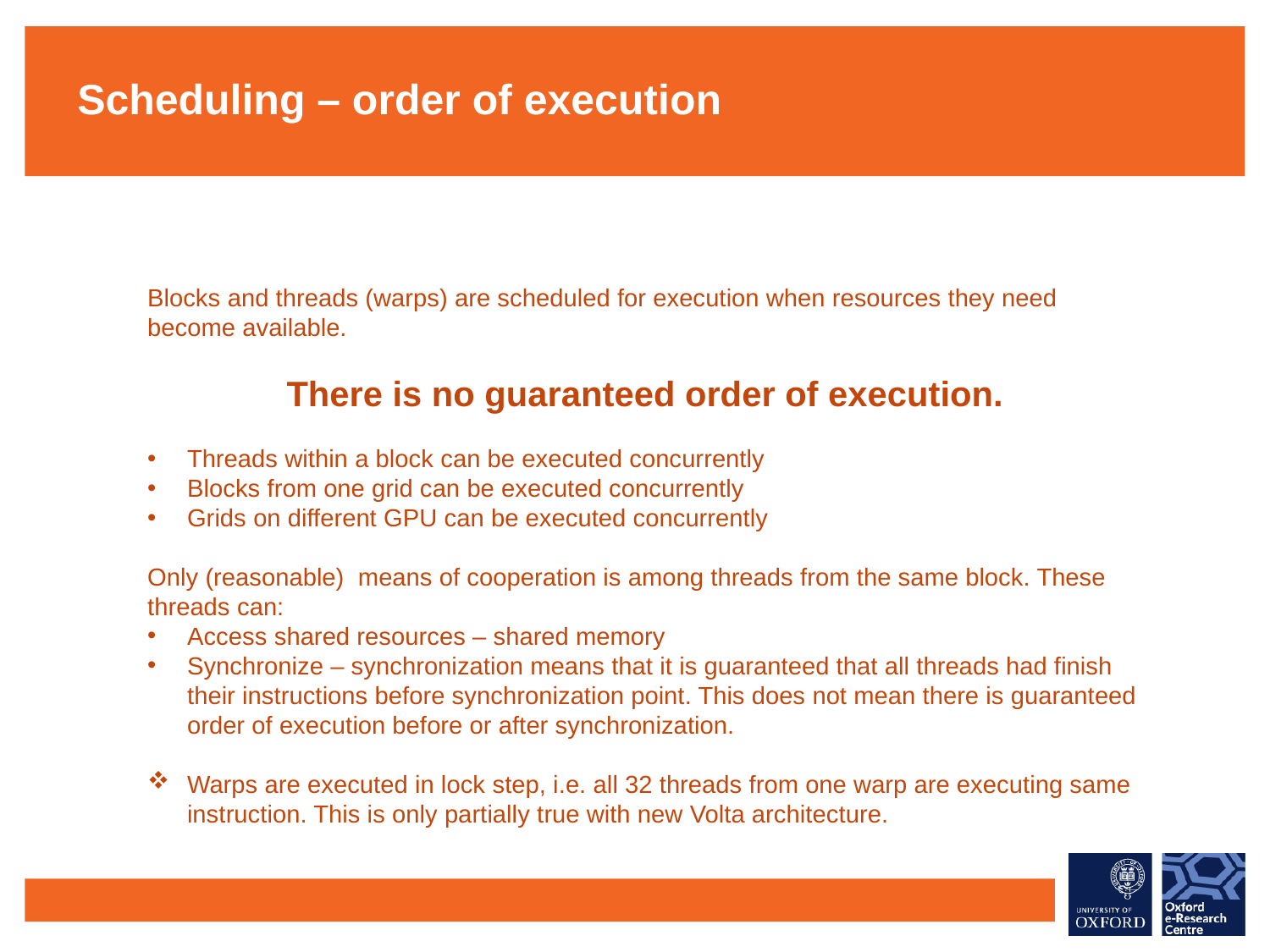

Scheduling – order of execution
Blocks and threads (warps) are scheduled for execution when resources they need become available.

There is no guaranteed order of execution.

Threads within a block can be executed concurrently
Blocks from one grid can be executed concurrently
Grids on different GPU can be executed concurrently

Only (reasonable)  means of cooperation is among threads from the same block. These threads can:
Access shared resources – shared memory
Synchronize – synchronization means that it is guaranteed that all threads had finish their instructions before synchronization point. This does not mean there is guaranteed order of execution before or after synchronization.

Warps are executed in lock step, i.e. all 32 threads from one warp are executing same instruction. This is only partially true with new Volta architecture.